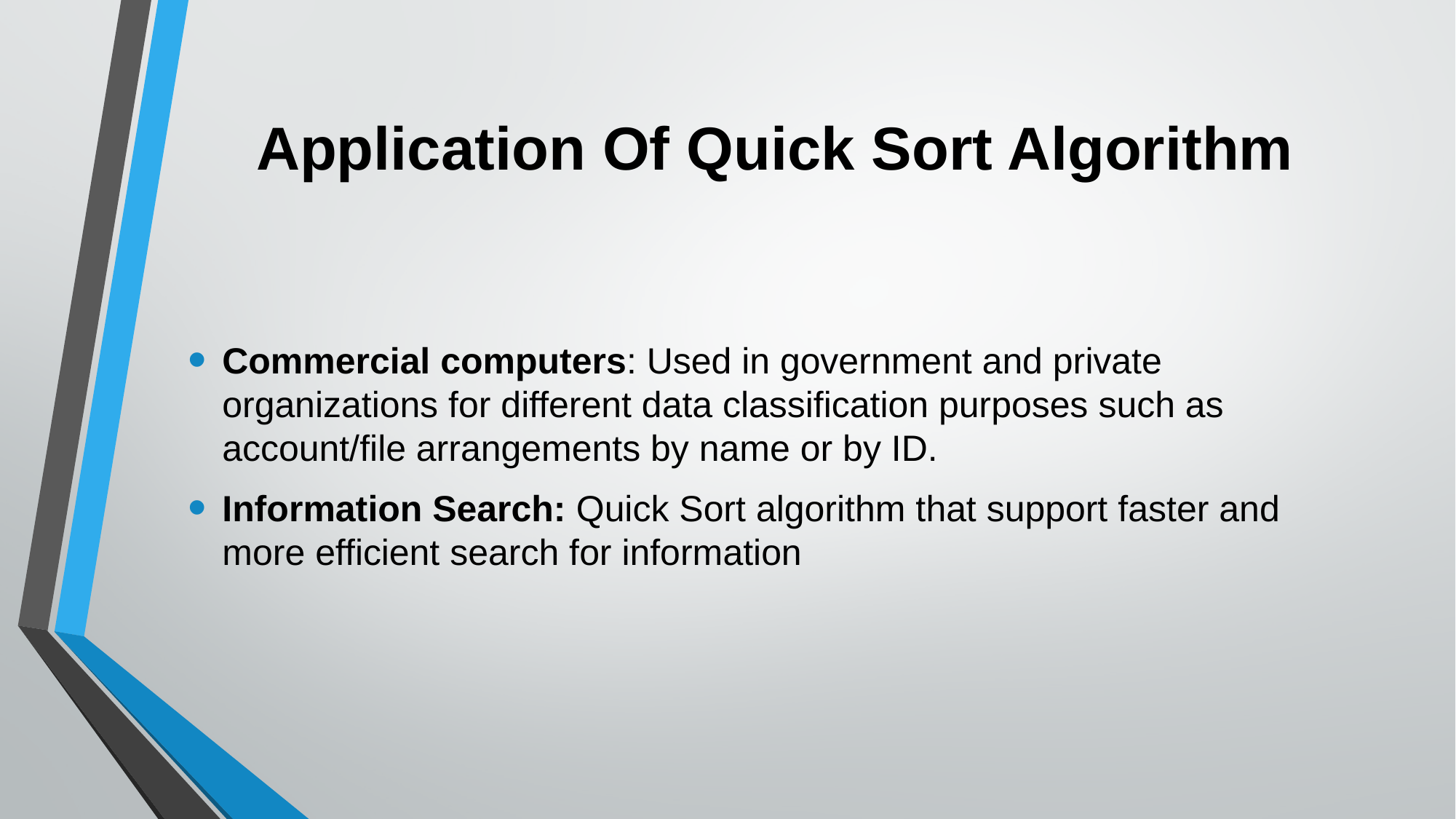

# Application Of Quick Sort Algorithm
Commercial computers: Used in government and private organizations for different data classification purposes such as account/file arrangements by name or by ID.
Information Search: Quick Sort algorithm that support faster and more efficient search for information